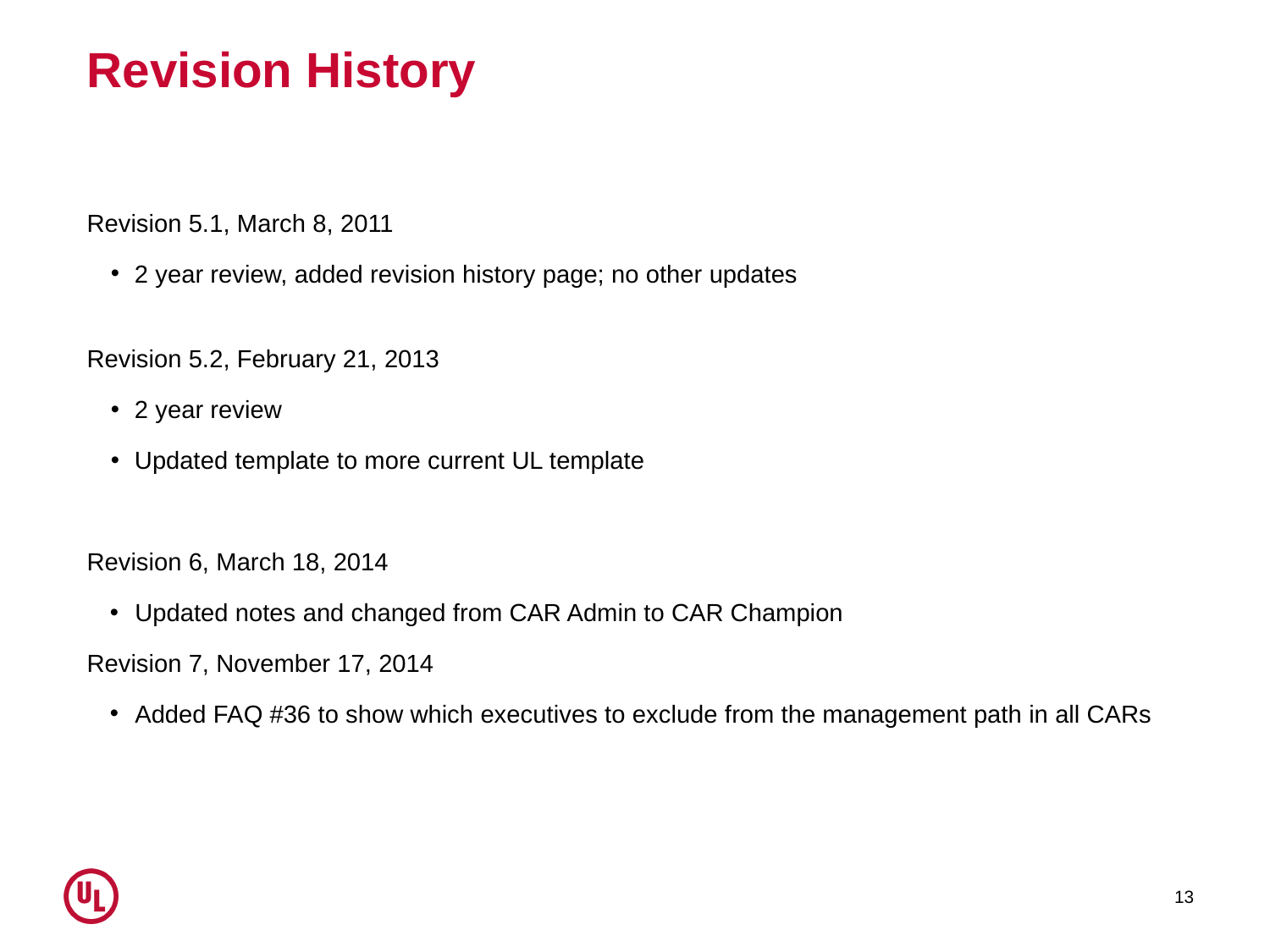

# Revision History
Revision 5.1, March 8, 2011
2 year review, added revision history page; no other updates

Revision 5.2, February 21, 2013
2 year review
Updated template to more current UL template

Revision 6, March 18, 2014
Updated notes and changed from CAR Admin to CAR Champion
Revision 7, November 17, 2014
Added FAQ #36 to show which executives to exclude from the management path in all CARs
13